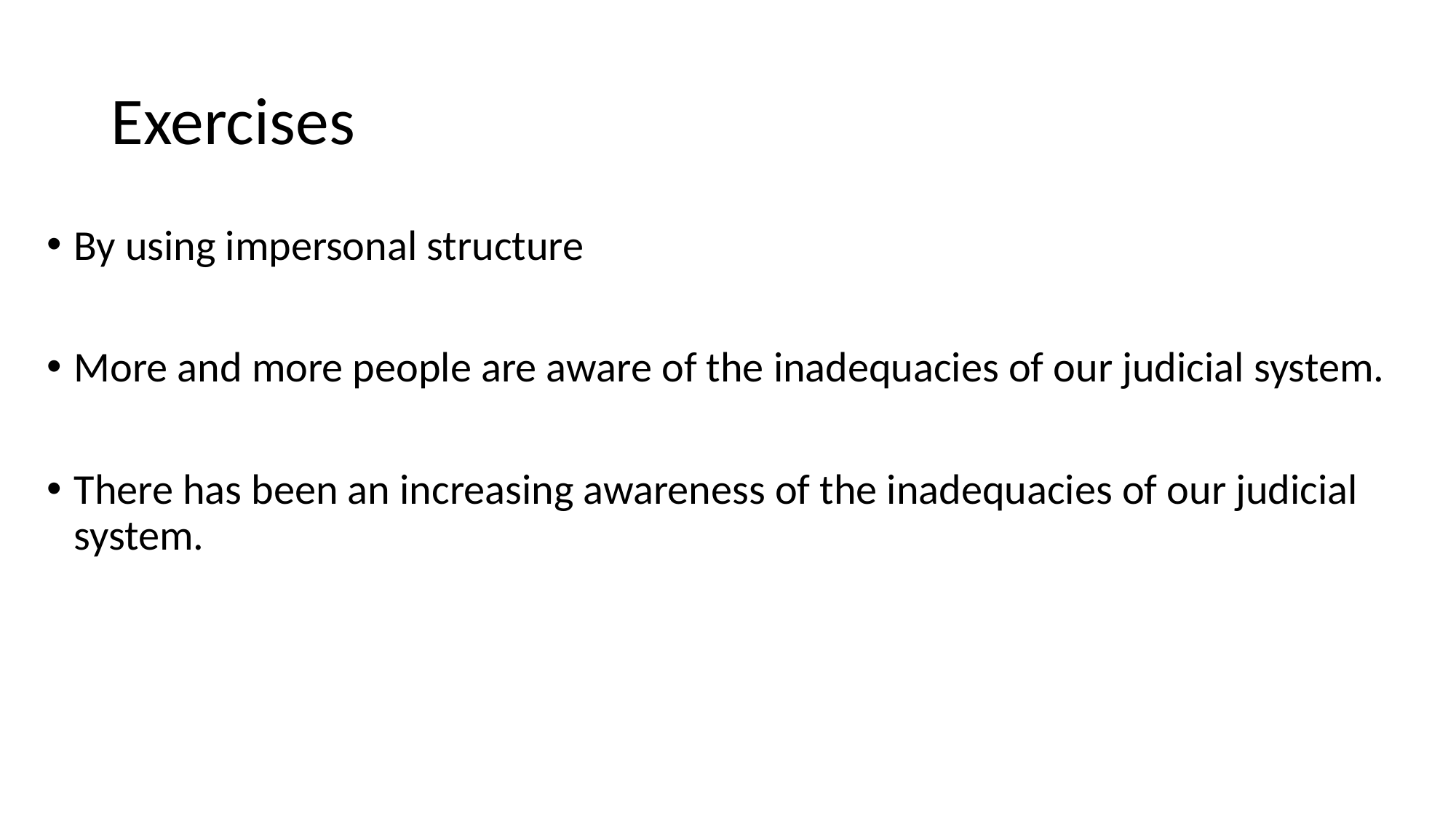

# Exercises
By using impersonal structure

More and more people are aware of the inadequacies of our judicial system.

There has been an increasing awareness of the inadequacies of our judicial system.